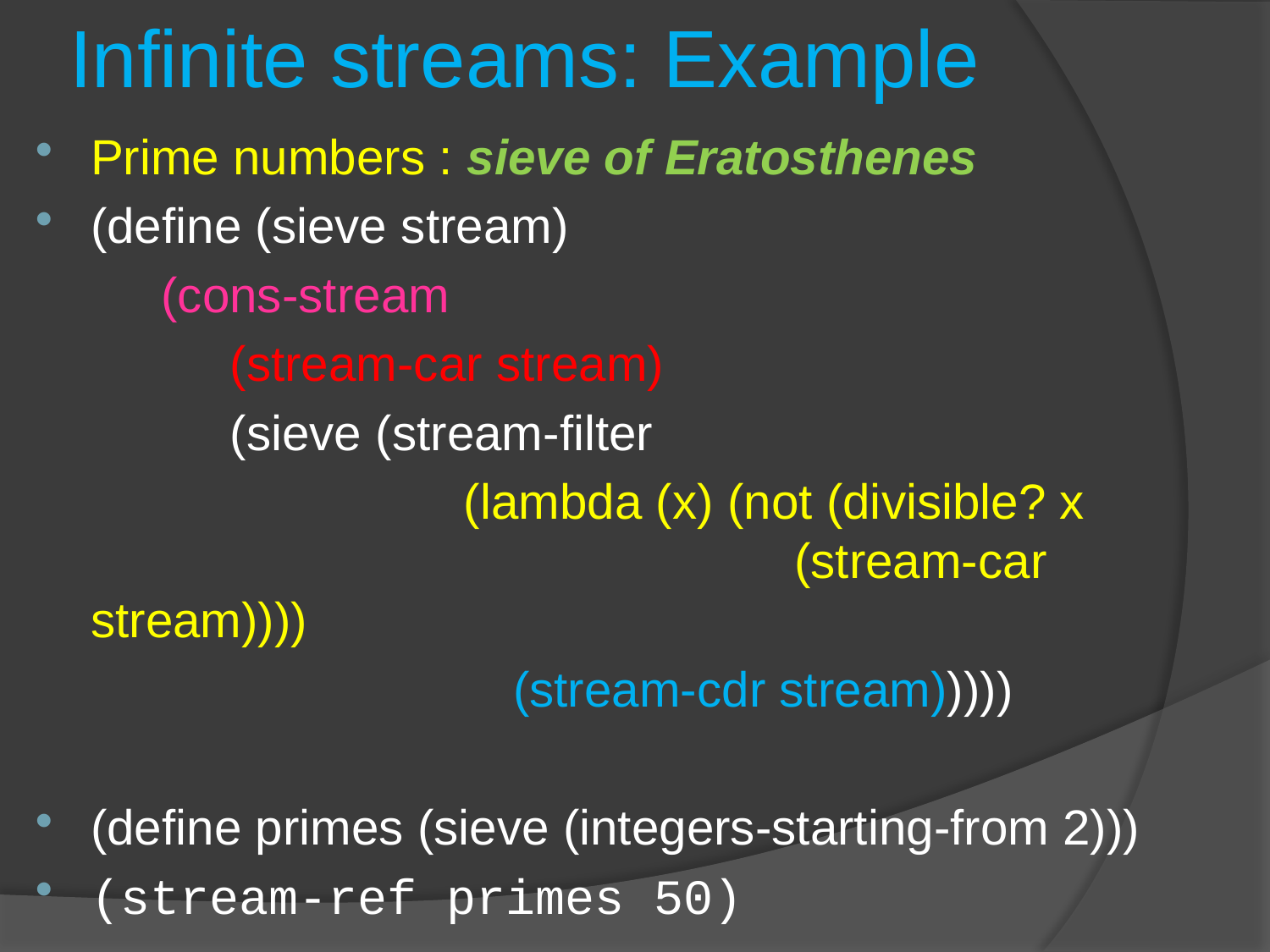

# Infinite streams: Example
Prime numbers : sieve of Eratosthenes
(define (sieve stream)
         (cons-stream
              (stream-car stream)
              (sieve (stream-filter
                               (lambda (x) (not (divisible? x                   					     (stream-car stream))))
				   (stream-cdr stream)))))

(define primes (sieve (integers-starting-from 2)))
(stream-ref primes 50)